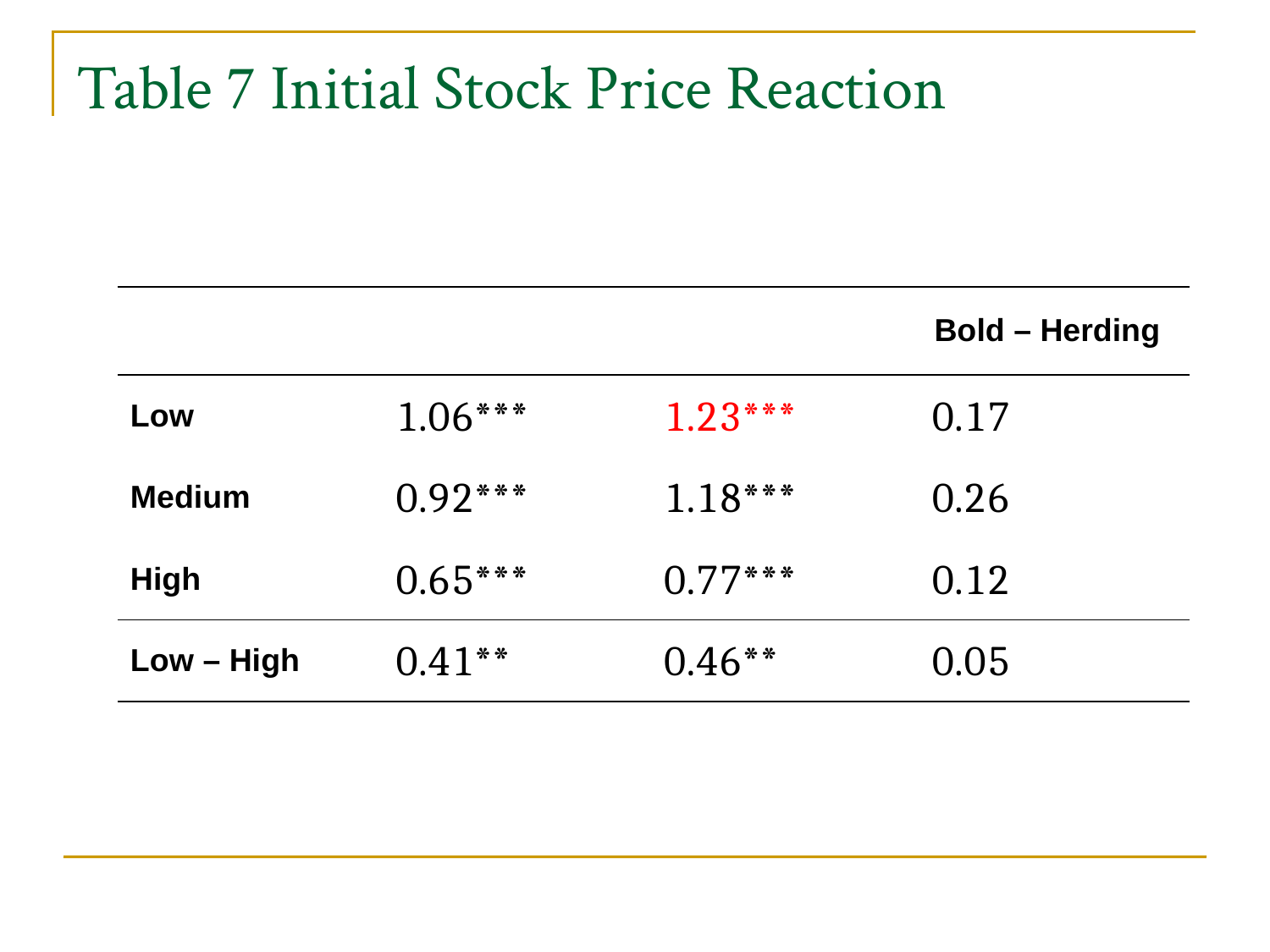

# Table 7 Initial Stock Price Reaction
|  | Herding | Bold | Bold – Herding |
| --- | --- | --- | --- |
| Low | 1.06\*\*\* | 1.23\*\*\* | 0.17 |
| Medium | 0.92\*\*\* | 1.18\*\*\* | 0.26 |
| High | 0.65\*\*\* | 0.77\*\*\* | 0.12 |
| Low – High | 0.41\*\* | 0.46\*\* | 0.05 |